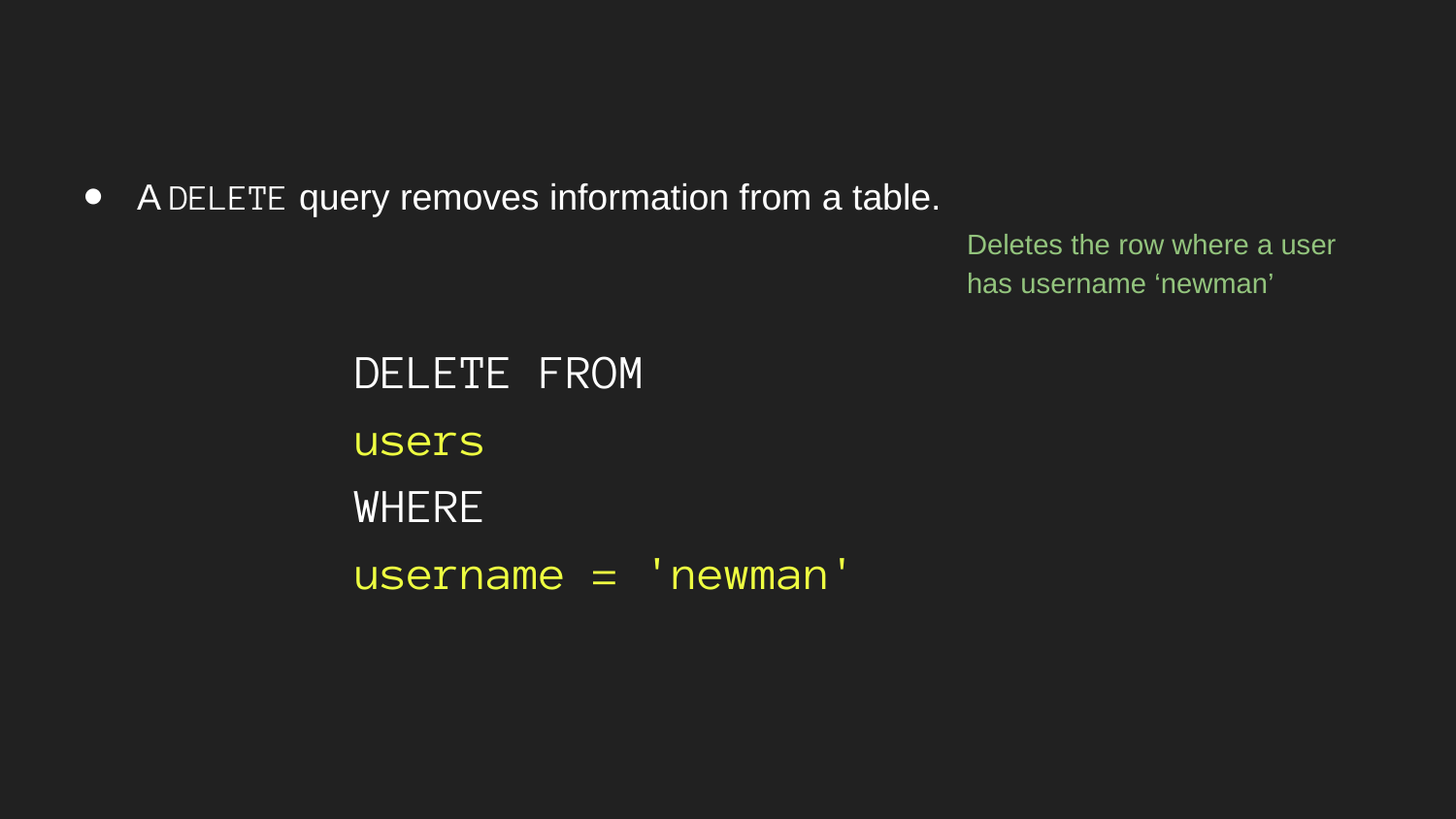

A DELETE query removes information from a table.

DELETE FROM
users
WHERE
username = 'newman'

Deletes the row where a user has username ‘newman’